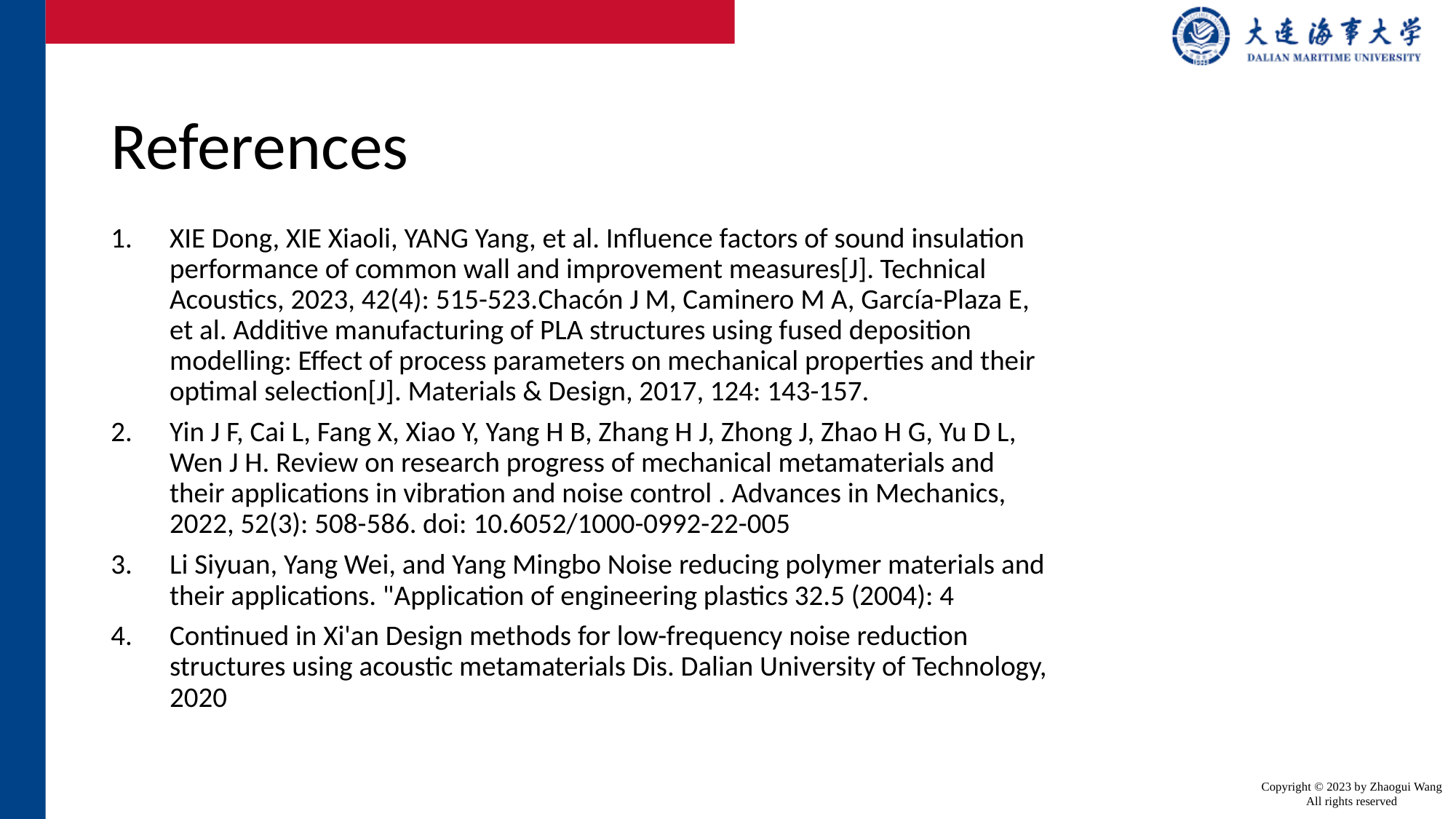

# References
XIE Dong, XIE Xiaoli, YANG Yang, et al. Influence factors of sound insulation performance of common wall and improvement measures[J]. Technical Acoustics, 2023, 42(4): 515-523.Chacón J M, Caminero M A, García-Plaza E, et al. Additive manufacturing of PLA structures using fused deposition modelling: Effect of process parameters on mechanical properties and their optimal selection[J]. Materials & Design, 2017, 124: 143-157.
Yin J F, Cai L, Fang X, Xiao Y, Yang H B, Zhang H J, Zhong J, Zhao H G, Yu D L, Wen J H. Review on research progress of mechanical metamaterials and their applications in vibration and noise control . Advances in Mechanics, 2022, 52(3): 508-586. doi: 10.6052/1000-0992-22-005
Li Siyuan, Yang Wei, and Yang Mingbo Noise reducing polymer materials and their applications. "Application of engineering plastics 32.5 (2004): 4
Continued in Xi'an Design methods for low-frequency noise reduction structures using acoustic metamaterials Dis. Dalian University of Technology, 2020